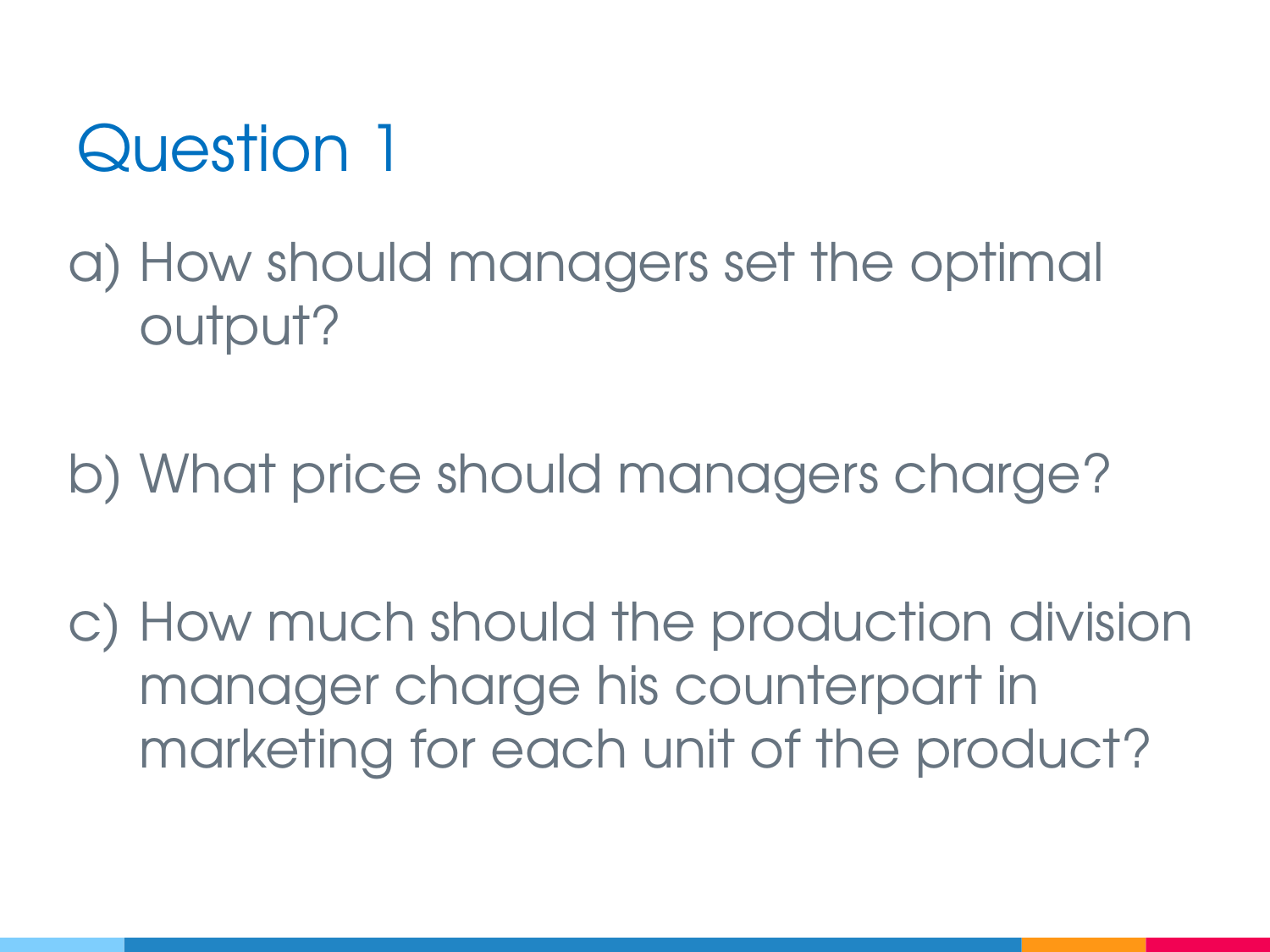

# Question 1
How should managers set the optimal output?

What price should managers charge?

How much should the production division manager charge his counterpart in marketing for each unit of the product?